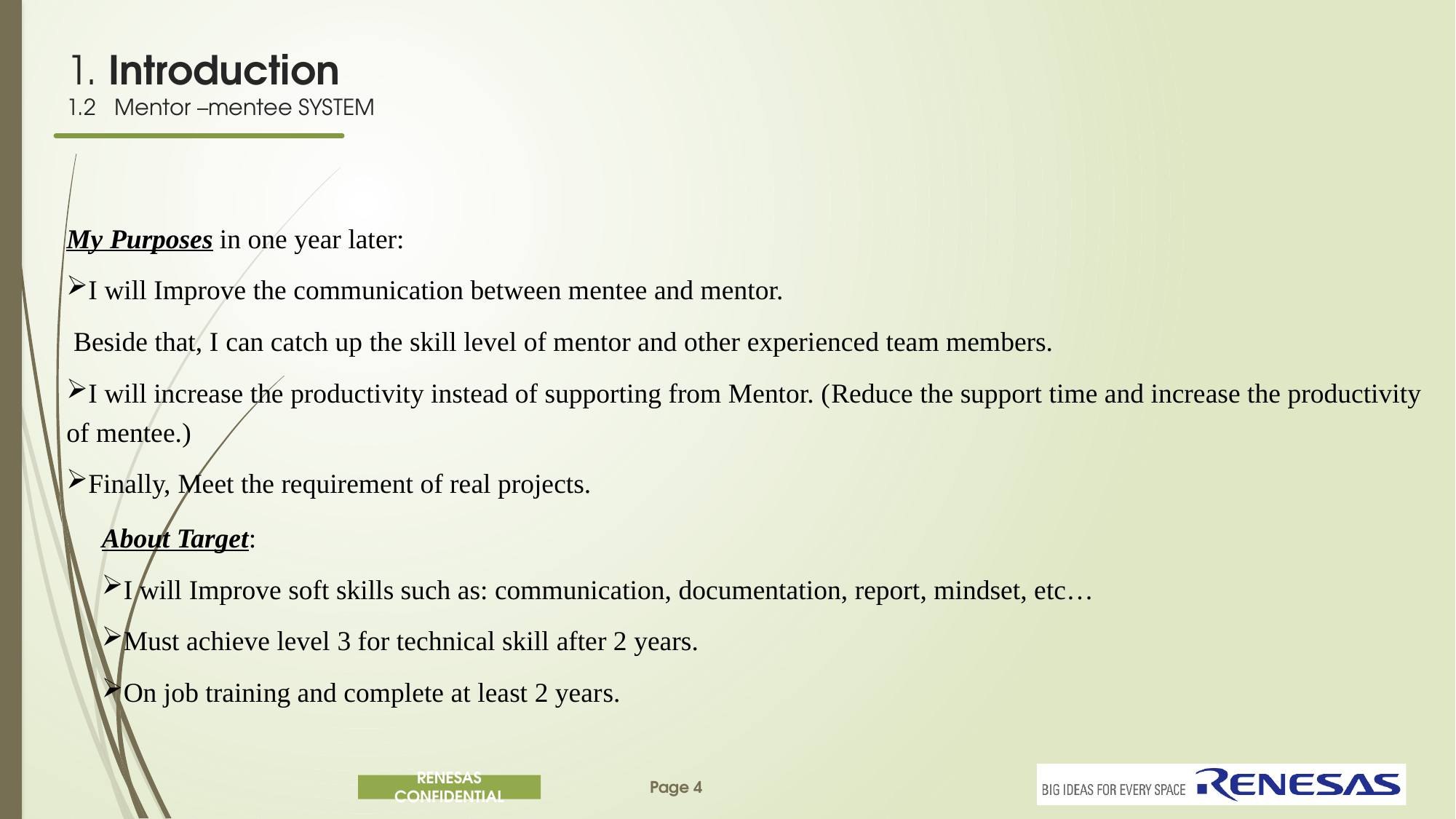

# 1. Introduction 1.2   Mentor –mentee SYSTEM
My Purposes in one year later:
I will Improve the communication between mentee and mentor.
 Beside that, I can catch up the skill level of mentor and other experienced team members.
I will increase the productivity instead of supporting from Mentor. (Reduce the support time and increase the productivity of mentee.)
Finally, Meet the requirement of real projects.

About Target:
I will Improve soft skills such as: communication, documentation, report, mindset, etc…
Must achieve level 3 for technical skill after 2 years.
On job training and complete at least 2 years.